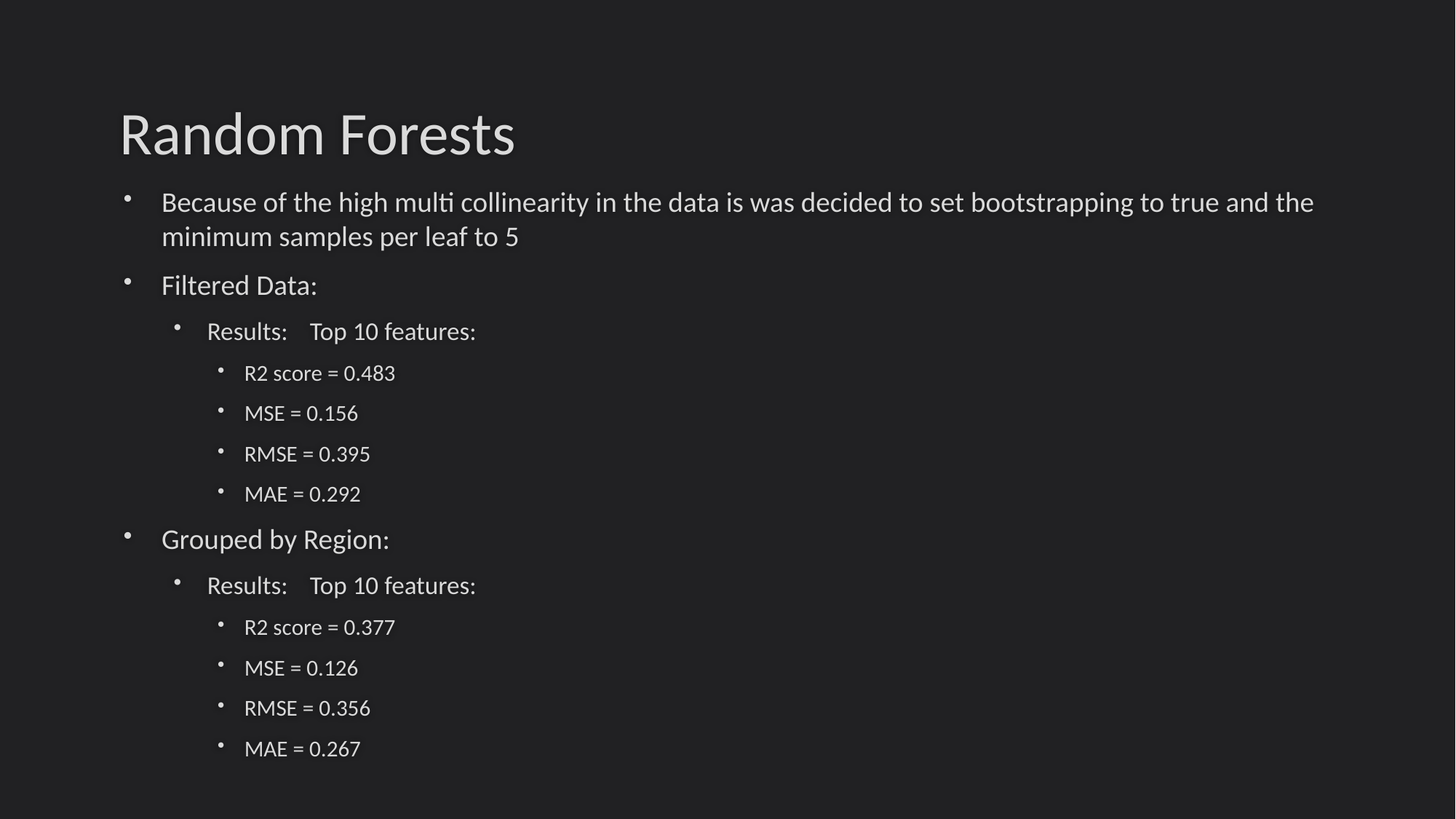

# Random Forests
Because of the high multi collinearity in the data is was decided to set bootstrapping to true and the minimum samples per leaf to 5
Filtered Data:
Results:						Top 10 features:
R2 score = 0.483
MSE = 0.156
RMSE = 0.395
MAE = 0.292
Grouped by Region:
Results:  						Top 10 features:
R2 score = 0.377
MSE = 0.126
RMSE = 0.356
MAE = 0.267